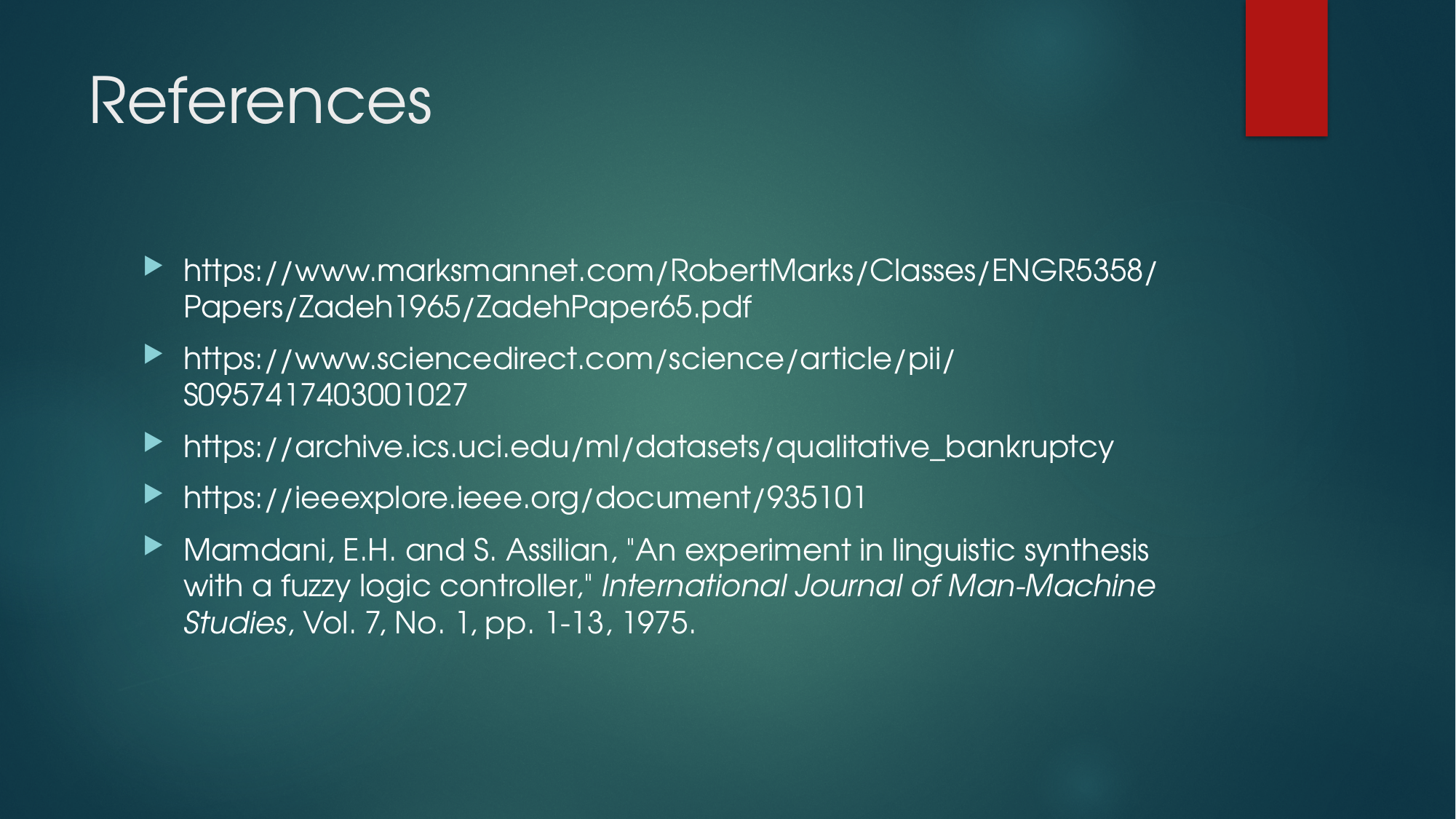

# References
https://www.marksmannet.com/RobertMarks/Classes/ENGR5358/Papers/Zadeh1965/ZadehPaper65.pdf
https://www.sciencedirect.com/science/article/pii/S0957417403001027
https://archive.ics.uci.edu/ml/datasets/qualitative_bankruptcy
https://ieeexplore.ieee.org/document/935101
Mamdani, E.H. and S. Assilian, "An experiment in linguistic synthesis with a fuzzy logic controller," International Journal of Man-Machine Studies, Vol. 7, No. 1, pp. 1-13, 1975.